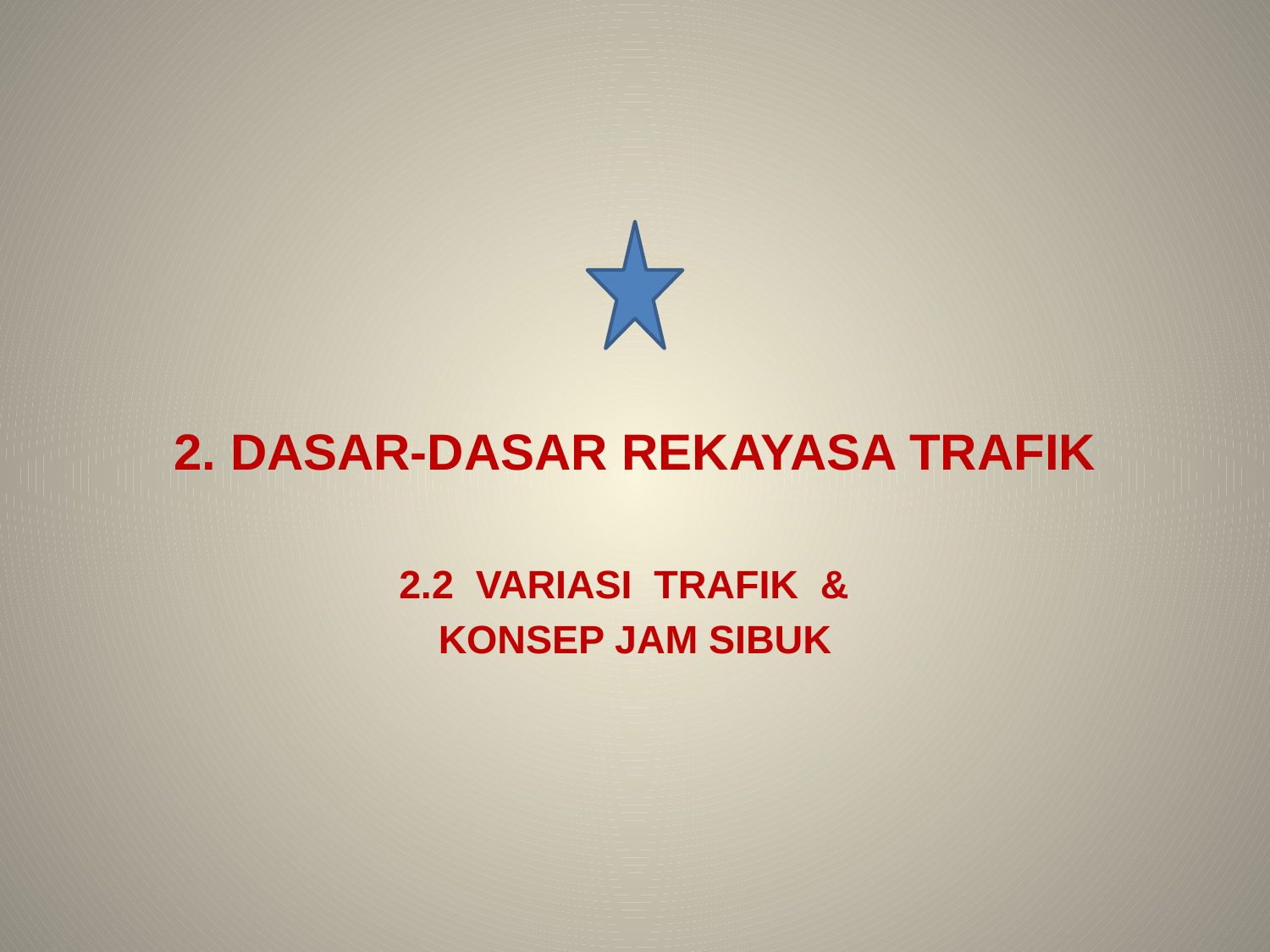

2. DASAR-DASAR REKAYASA TRAFIK

2.2  VARIASI  TRAFIK  &
KONSEP JAM SIBUK